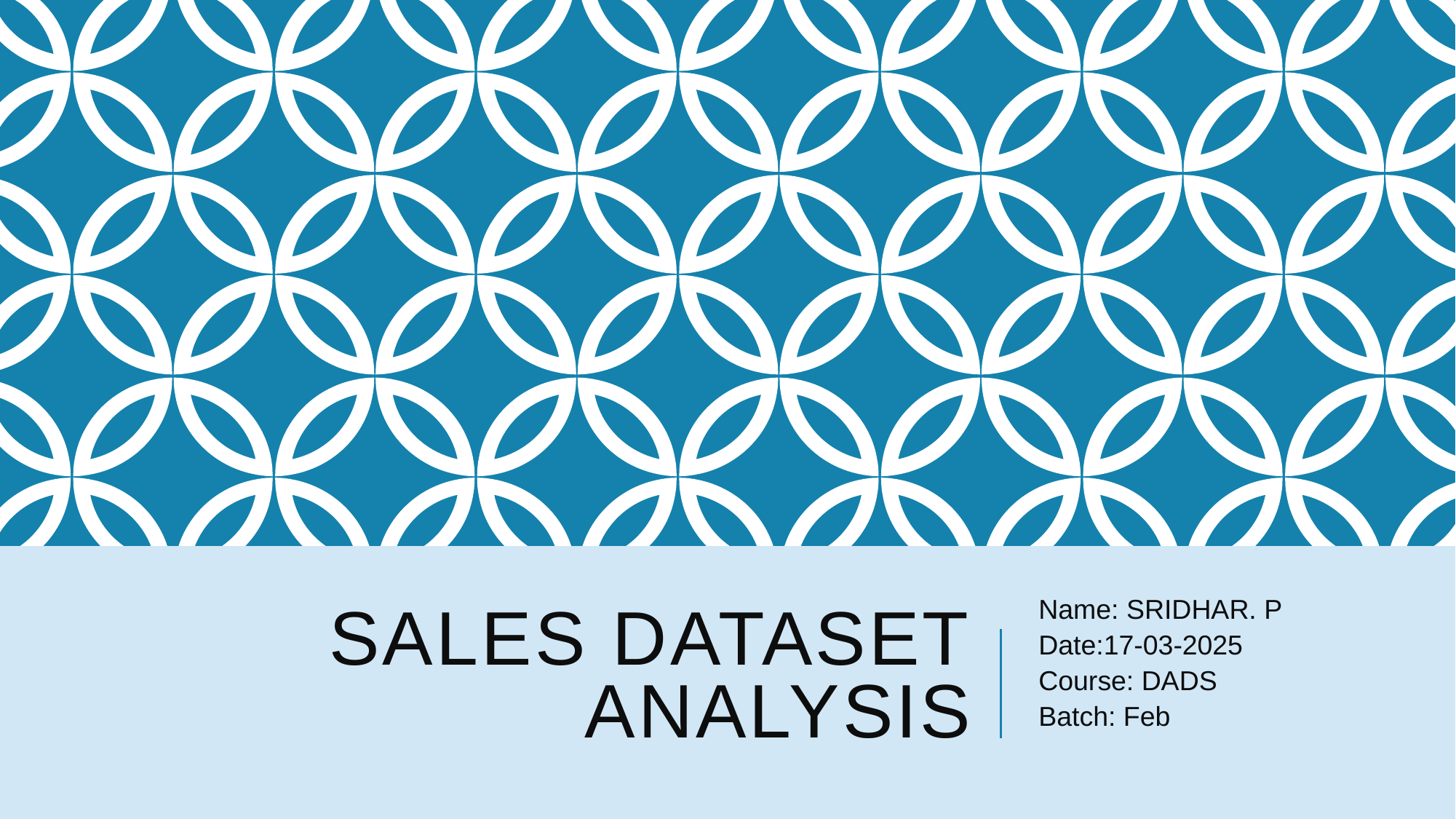

# SALES DATASET ANALYSIS
Name: SRIDHAR. P
Date:17-03-2025
Course: DADS
Batch: Feb